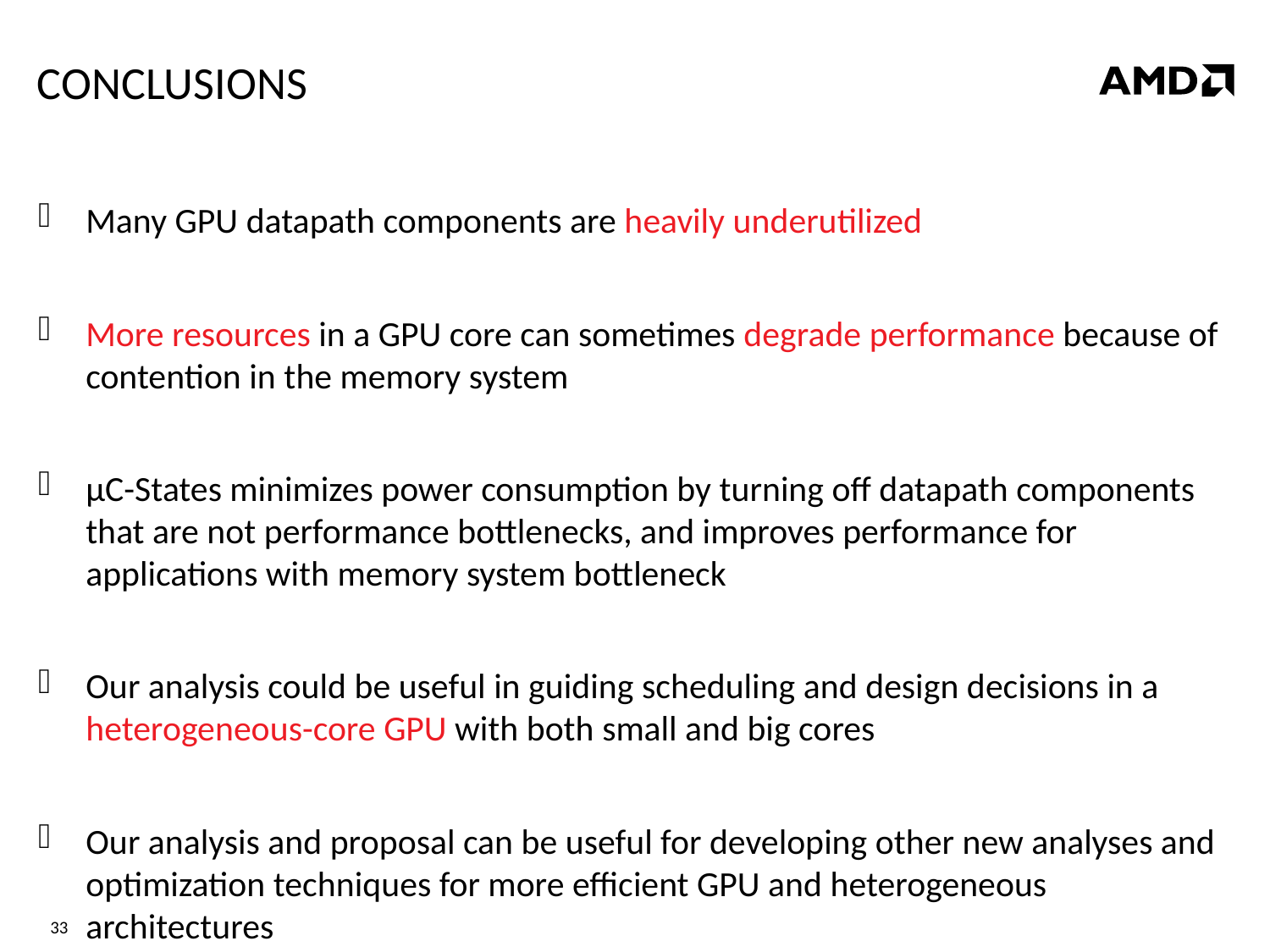

# Conclusions
Many GPU datapath components are heavily underutilized

More resources in a GPU core can sometimes degrade performance because of contention in the memory system

µC-States minimizes power consumption by turning off datapath components that are not performance bottlenecks, and improves performance for applications with memory system bottleneck

Our analysis could be useful in guiding scheduling and design decisions in a heterogeneous-core GPU with both small and big cores

Our analysis and proposal can be useful for developing other new analyses and optimization techniques for more efficient GPU and heterogeneous architectures